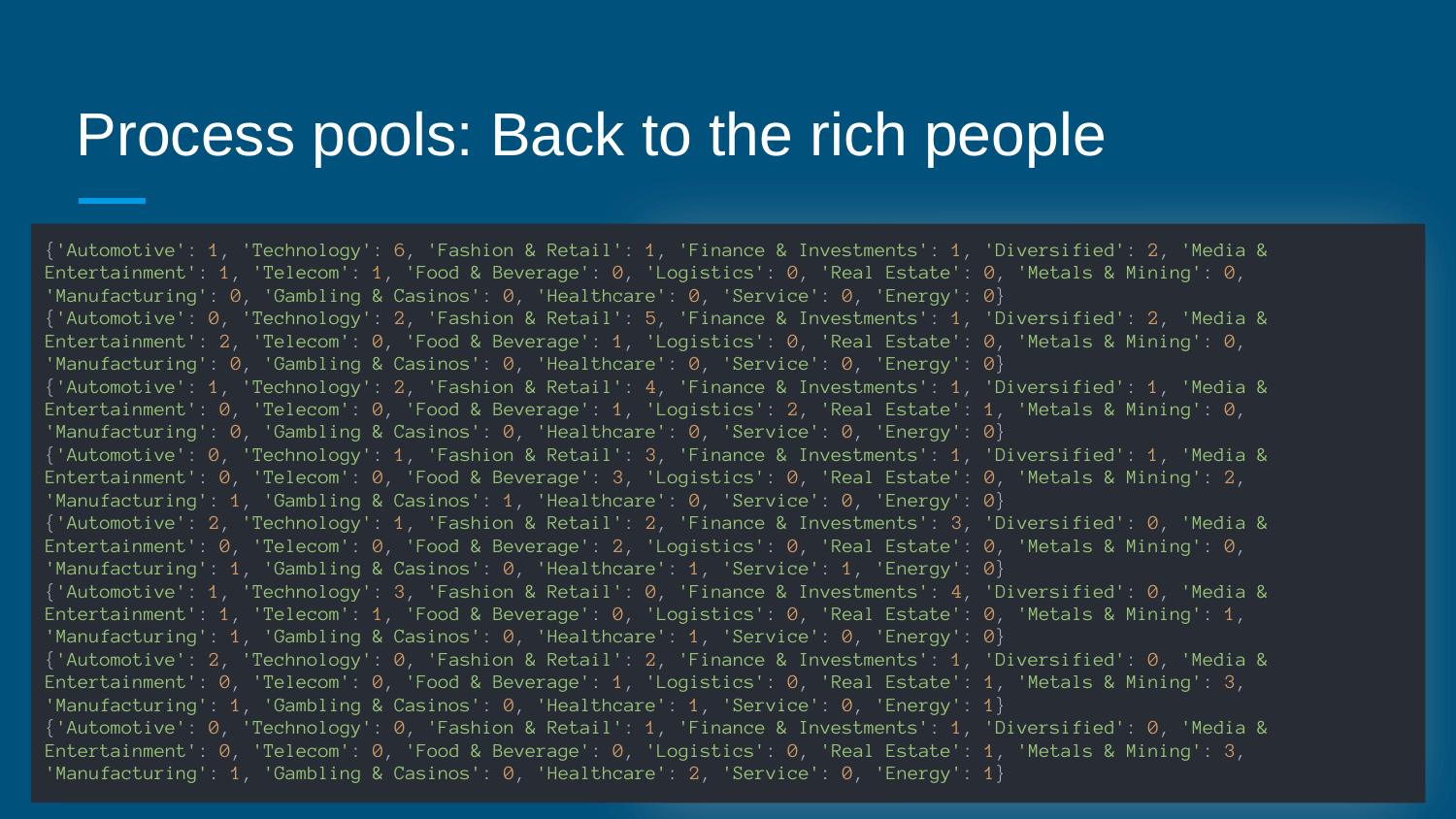

# Process pools: Back to the rich people
{'Automotive': 1, 'Technology': 6, 'Fashion & Retail': 1, 'Finance & Investments': 1, 'Diversified': 2, 'Media & Entertainment': 1, 'Telecom': 1, 'Food & Beverage': 0, 'Logistics': 0, 'Real Estate': 0, 'Metals & Mining': 0, 'Manufacturing': 0, 'Gambling & Casinos': 0, 'Healthcare': 0, 'Service': 0, 'Energy': 0}
{'Automotive': 0, 'Technology': 2, 'Fashion & Retail': 5, 'Finance & Investments': 1, 'Diversified': 2, 'Media & Entertainment': 2, 'Telecom': 0, 'Food & Beverage': 1, 'Logistics': 0, 'Real Estate': 0, 'Metals & Mining': 0, 'Manufacturing': 0, 'Gambling & Casinos': 0, 'Healthcare': 0, 'Service': 0, 'Energy': 0}
{'Automotive': 1, 'Technology': 2, 'Fashion & Retail': 4, 'Finance & Investments': 1, 'Diversified': 1, 'Media & Entertainment': 0, 'Telecom': 0, 'Food & Beverage': 1, 'Logistics': 2, 'Real Estate': 1, 'Metals & Mining': 0, 'Manufacturing': 0, 'Gambling & Casinos': 0, 'Healthcare': 0, 'Service': 0, 'Energy': 0}
{'Automotive': 0, 'Technology': 1, 'Fashion & Retail': 3, 'Finance & Investments': 1, 'Diversified': 1, 'Media & Entertainment': 0, 'Telecom': 0, 'Food & Beverage': 3, 'Logistics': 0, 'Real Estate': 0, 'Metals & Mining': 2, 'Manufacturing': 1, 'Gambling & Casinos': 1, 'Healthcare': 0, 'Service': 0, 'Energy': 0}
{'Automotive': 2, 'Technology': 1, 'Fashion & Retail': 2, 'Finance & Investments': 3, 'Diversified': 0, 'Media & Entertainment': 0, 'Telecom': 0, 'Food & Beverage': 2, 'Logistics': 0, 'Real Estate': 0, 'Metals & Mining': 0, 'Manufacturing': 1, 'Gambling & Casinos': 0, 'Healthcare': 1, 'Service': 1, 'Energy': 0}
{'Automotive': 1, 'Technology': 3, 'Fashion & Retail': 0, 'Finance & Investments': 4, 'Diversified': 0, 'Media & Entertainment': 1, 'Telecom': 1, 'Food & Beverage': 0, 'Logistics': 0, 'Real Estate': 0, 'Metals & Mining': 1, 'Manufacturing': 1, 'Gambling & Casinos': 0, 'Healthcare': 1, 'Service': 0, 'Energy': 0}
{'Automotive': 2, 'Technology': 0, 'Fashion & Retail': 2, 'Finance & Investments': 1, 'Diversified': 0, 'Media & Entertainment': 0, 'Telecom': 0, 'Food & Beverage': 1, 'Logistics': 0, 'Real Estate': 1, 'Metals & Mining': 3, 'Manufacturing': 1, 'Gambling & Casinos': 0, 'Healthcare': 1, 'Service': 0, 'Energy': 1}
{'Automotive': 0, 'Technology': 0, 'Fashion & Retail': 1, 'Finance & Investments': 1, 'Diversified': 0, 'Media & Entertainment': 0, 'Telecom': 0, 'Food & Beverage': 0, 'Logistics': 0, 'Real Estate': 1, 'Metals & Mining': 3, 'Manufacturing': 1, 'Gambling & Casinos': 0, 'Healthcare': 2, 'Service': 0, 'Energy': 1}
def make_chunks(df, num_chunks):
    num_rows = df.shape[0]
    chunk_size = math.ceil(num_rows / num_chunks)
    chunks = []
    for i in range(0, num_rows, chunk_size):
        chunk = df[i:i + chunk_size]
        chunks.append(chunk)
    return chunks
def count_industries(df, industries):
    people_in_industries = {}
    for industry_name in industries:
        people_in_industries[industry_name] = richest_people['Industry'].str.count(industry_name).sum()
    return people_in_industries
richest_people = pd.read_csv('TopRichestInWorld.csv')
industries = richest_people['Industry'].unique()
rp_chunks = make_chunks(richest_people, 8)
with ProcessPoolExecutor() as exe:
    processes = [exe.submit(count_industries, chunk, industries) for chunk in rp_chunks]
results = [process.result() for process in processes]
def make_chunks(df, num_chunks):
    num_rows = df.shape[0]
    chunk_size = math.ceil(num_rows / num_chunks)
    chunks = []
    for i in range(0, num_rows, chunk_size):
        chunk = df[i:i + chunk_size]
        chunks.append(chunk)
    return chunks
def count_industries(df, industries):
    people_in_industries = {}
    for industry_name in industries:
        people_in_industries[industry_name] = df['Industry'].str.count(industry_name).sum()
    return people_in_industries
richest_people = pd.read_csv('TopRichestInWorld.csv')
industries = richest_people['Industry'].unique()
rp_chunks = make_chunks(richest_people, 8)
with ProcessPoolExecutor() as exe:
    processes = [exe.submit(count_industries, chunk, industries) for chunk in rp_chunks]
results = [process.result() for process in processes]
def make_chunks(df, num_chunks):
    num_rows = df.shape[0]
    chunk_size = math.ceil(num_rows / num_chunks)
    chunks = []
    for i in range(0, num_rows, chunk_size):
        chunk = df[i:i + chunk_size]
        chunks.append(chunk)
    return chunks
def count_industries(df, industries):
    people_in_industries = {}
    for industry_name in industries:
        people_in_industries[industry_name] = df['Industry'].str.count(industry_name).sum()
    return people_in_industries
richest_people = pd.read_csv('TopRichestInWorld.csv')
industries = richest_people['Industry'].unique()
rp_chunks = make_chunks(richest_people, 8)
with ProcessPoolExecutor() as exe:
    processes = [exe.submit(count_industries, chunk, industries) for chunk in rp_chunks]
results = [process.result() for process in processes]
[print(result) for result in results]
def make_chunks(df, num_chunks):
    num_rows = df.shape[0]
    chunk_size = math.ceil(num_rows / num_chunks)
    chunks = []
    for i in range(0, num_rows, chunk_size):
        chunk = df[i:i + chunk_size]
        chunks.append(chunk)
    return chunks
def count_industries(df, industries):
    people_in_industries = {}
    for industry_name in industries:
        people_in_industries[industry_name] = df['Industry'].str.count(industry_name).sum()
    return people_in_industries
richest_people = pd.read_csv('TopRichestInWorld.csv')
industries = richest_people['Industry'].unique()
rp_chunks = make_chunks(richest_people, 8)
with ProcessPoolExecutor() as exe:
    processes = [exe.submit(count_industries, chunk, industries) for chunk in rp_chunks]
results = [process.result() for process in processes]
[print(result) for result in results]